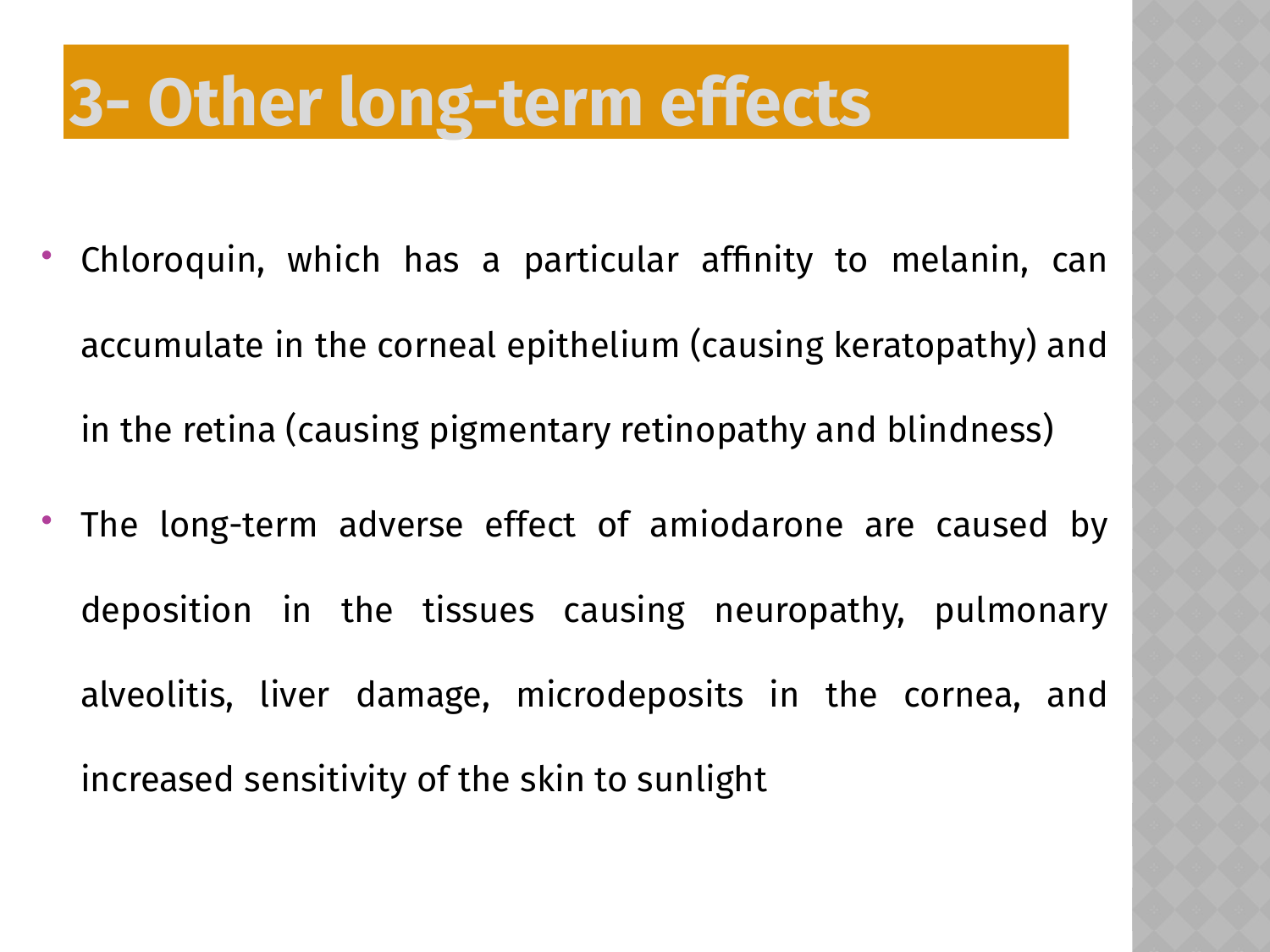

# 3- Other long-term effects
Chloroquin, which has a particular affinity to melanin, can accumulate in the corneal epithelium (causing keratopathy) and in the retina (causing pigmentary retinopathy and blindness)
The long-term adverse effect of amiodarone are caused by deposition in the tissues causing neuropathy, pulmonary alveolitis, liver damage, microdeposits in the cornea, and increased sensitivity of the skin to sunlight